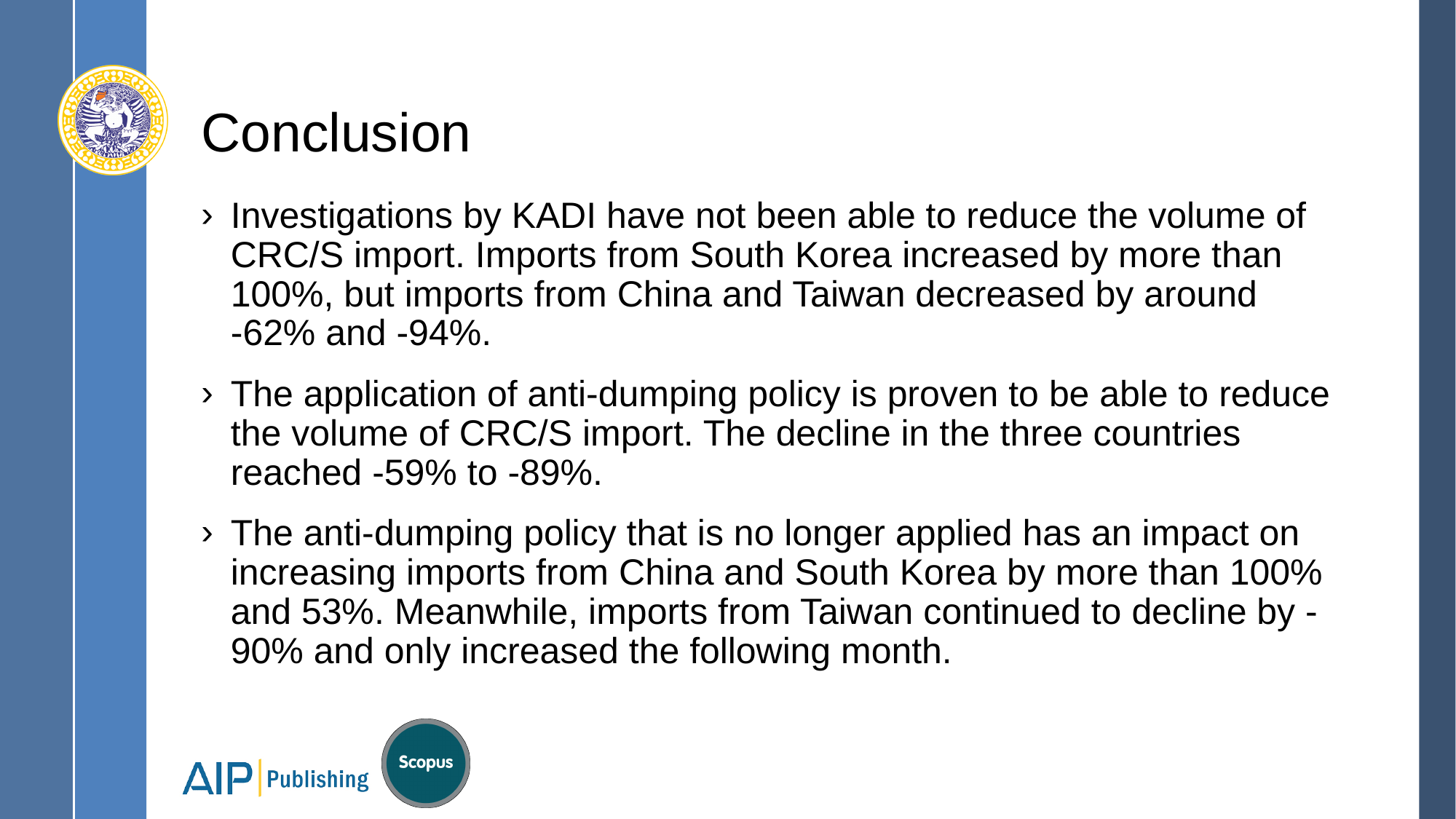

# Conclusion
Investigations by KADI have not been able to reduce the volume of CRC/S import. Imports from South Korea increased by more than 100%, but imports from China and Taiwan decreased by around
-62% and -94%.
The application of anti-dumping policy is proven to be able to reduce the volume of CRC/S import. The decline in the three countries reached -59% to -89%.
The anti-dumping policy that is no longer applied has an impact on increasing imports from China and South Korea by more than 100% and 53%. Meanwhile, imports from Taiwan continued to decline by -90% and only increased the following month.